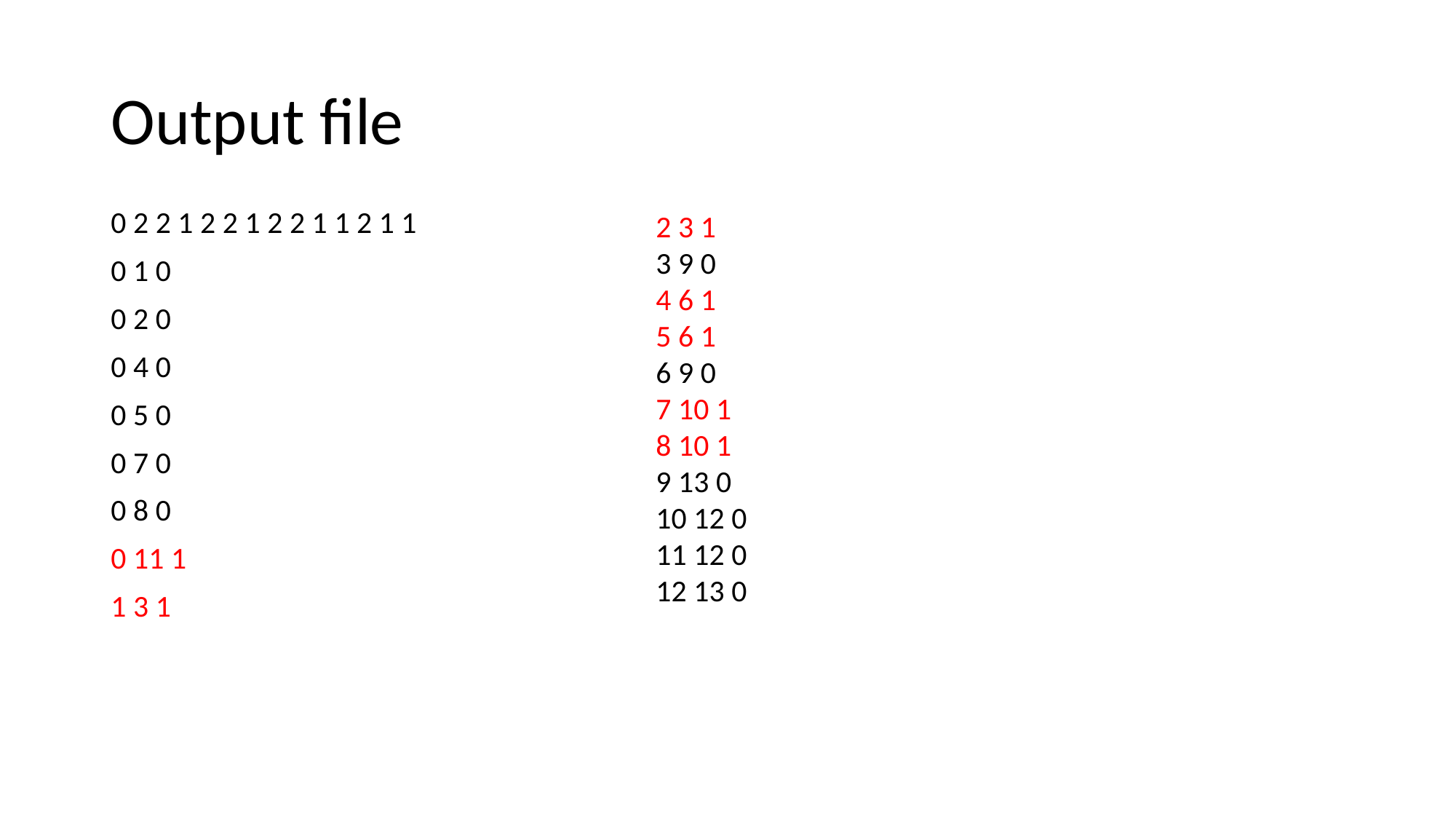

# Output file
0 2 2 1 2 2 1 2 2 1 1 2 1 1
0 1 0
0 2 0
0 4 0
0 5 0
0 7 0
0 8 0
0 11 1
1 3 1
2 3 1
3 9 0
4 6 1
5 6 1
6 9 0
7 10 1
8 10 1
9 13 0
10 12 0
11 12 0
12 13 0